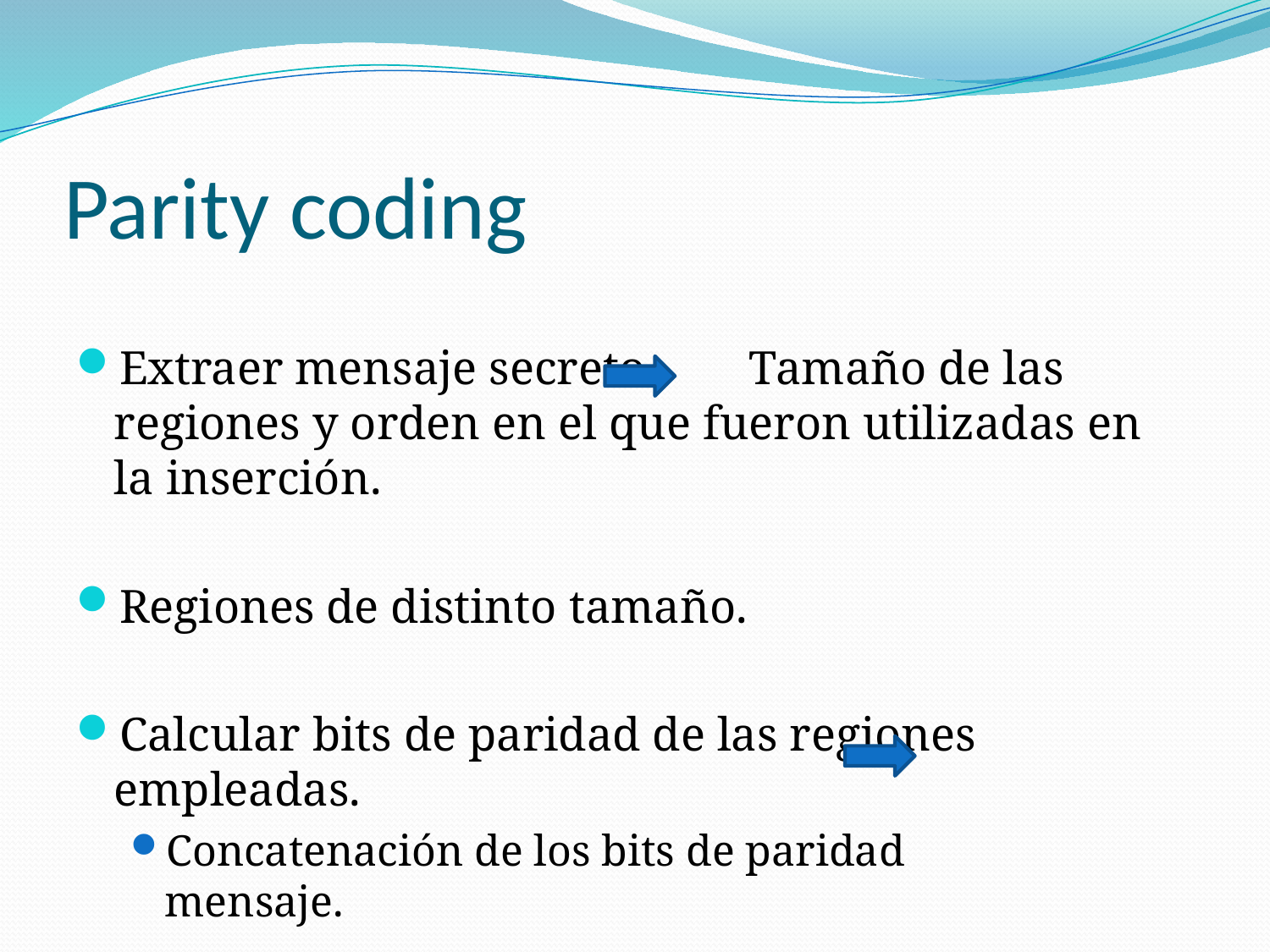

# Parity coding

Extraer mensaje secreto 	Tamaño de las regiones y orden en el que fueron utilizadas en la inserción.

Regiones de distinto tamaño.

Calcular bits de paridad de las regiones empleadas.
Concatenación de los bits de paridad          mensaje.